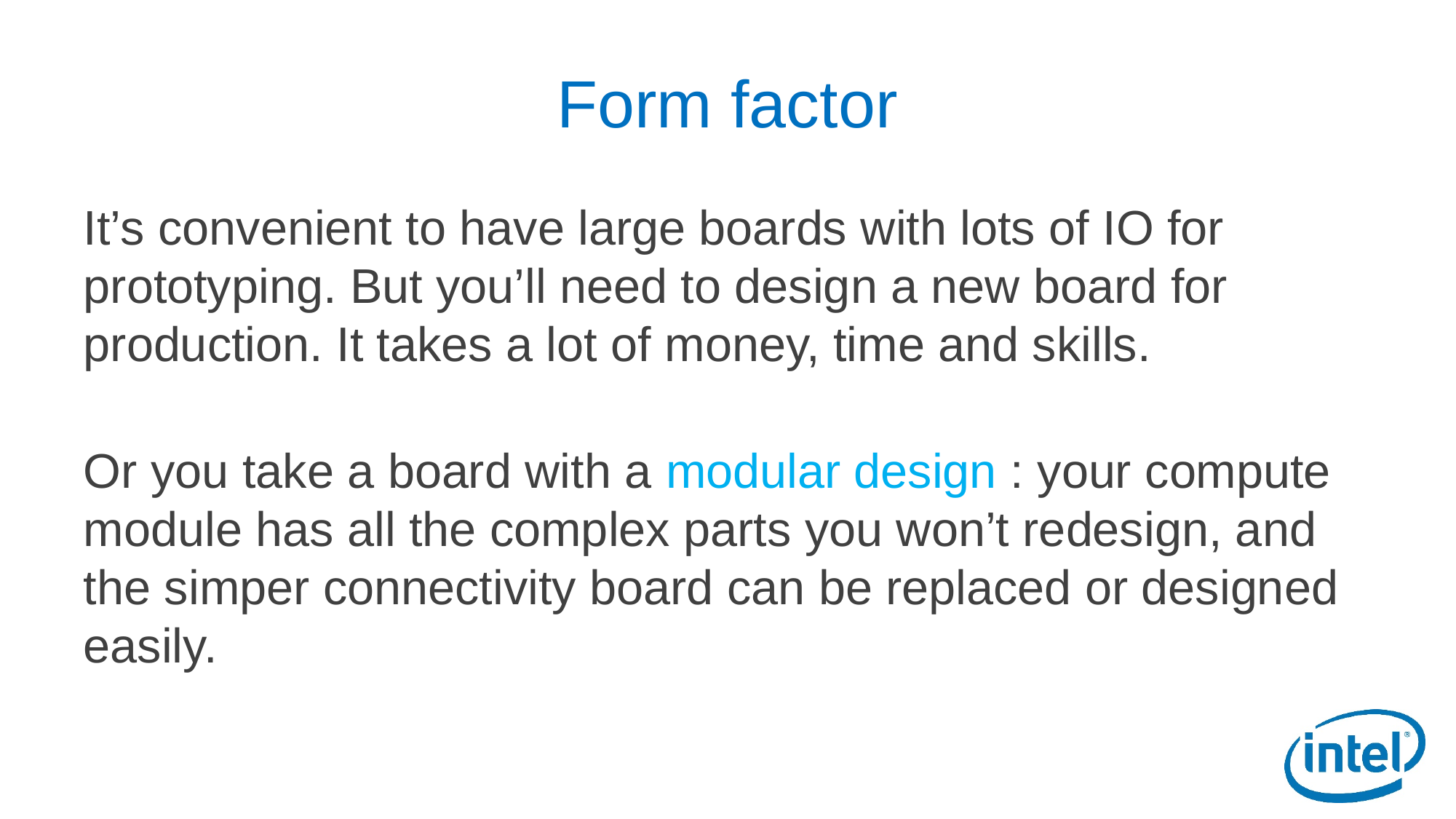

# Form factor
It’s convenient to have large boards with lots of IO for prototyping. But you’ll need to design a new board for production. It takes a lot of money, time and skills.
Or you take a board with a modular design : your compute module has all the complex parts you won’t redesign, and the simper connectivity board can be replaced or designed easily.